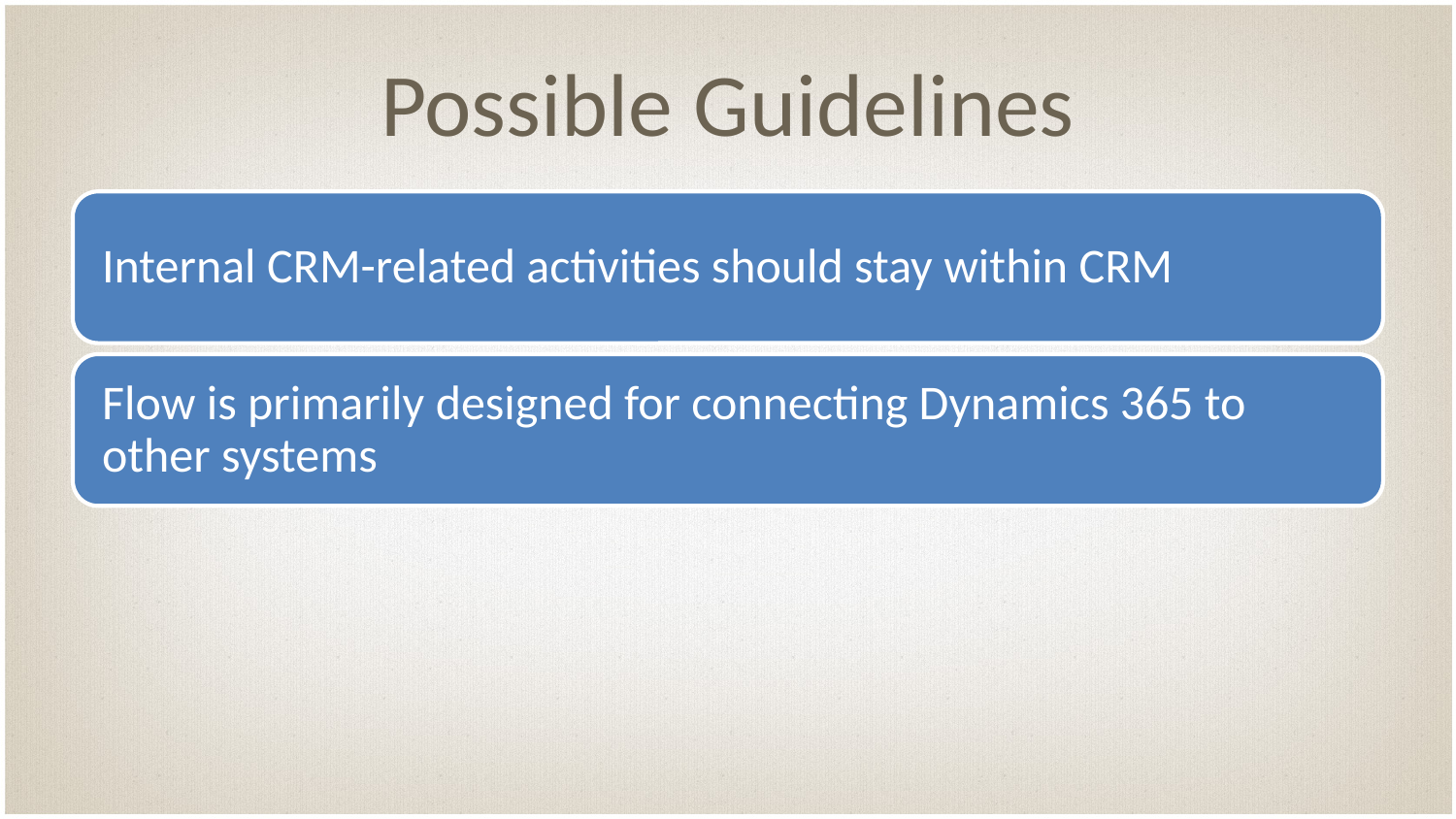

# Possible Guidelines
Internal CRM-related activities should stay within CRM
Flow is primarily designed for connecting Dynamics 365 to other systems